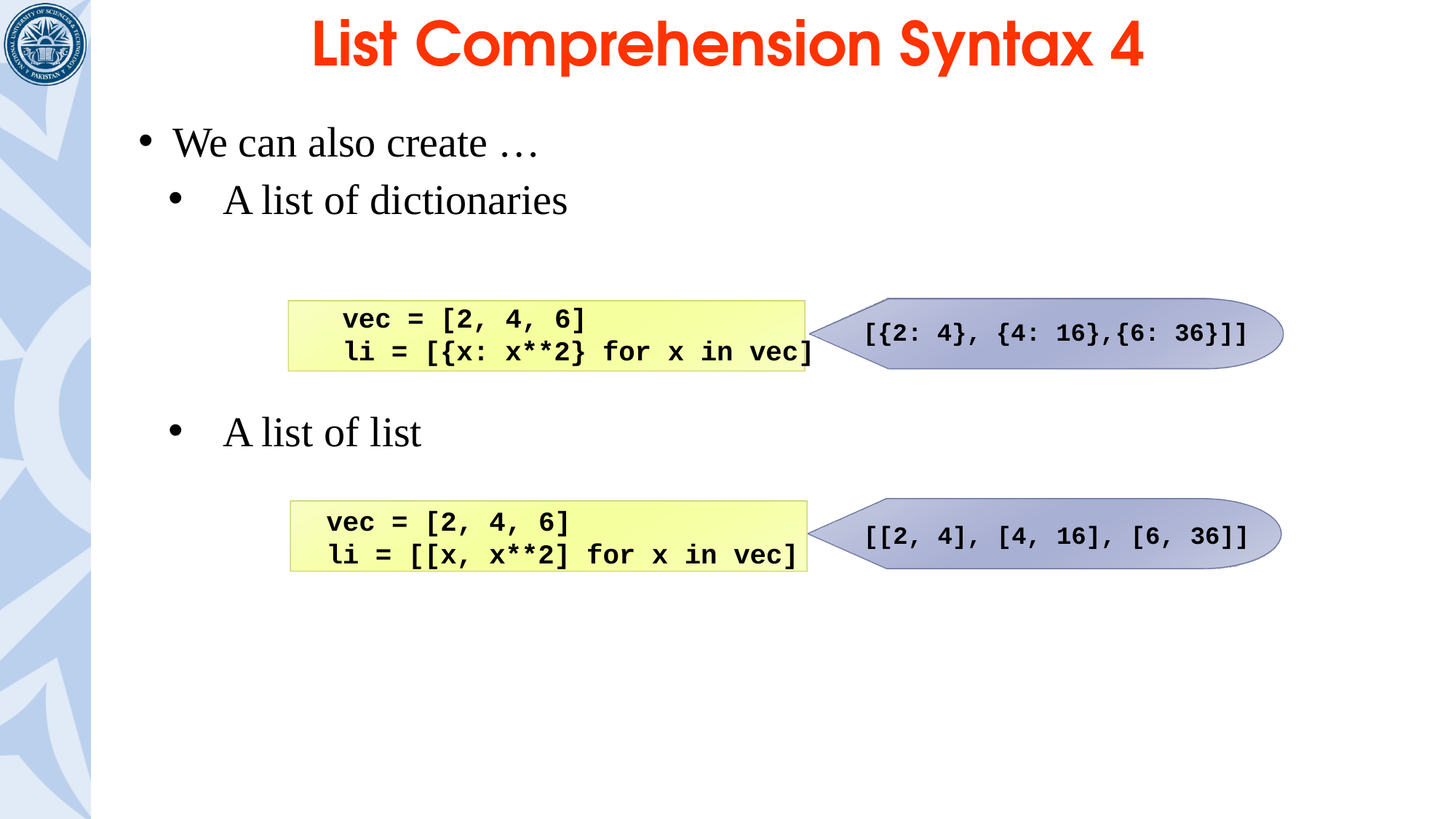

# List Comprehension Syntax 4
We can also create …
A list of dictionaries

A list of list

vec = [2, 4, 6]
li = [{x: x**2} for x in vec]

[{2: 4}, {4: 16},{6: 36}]]

vec = [2, 4, 6]
li = [[x, x**2] for x in vec]

[[2, 4], [4, 16], [6, 36]]